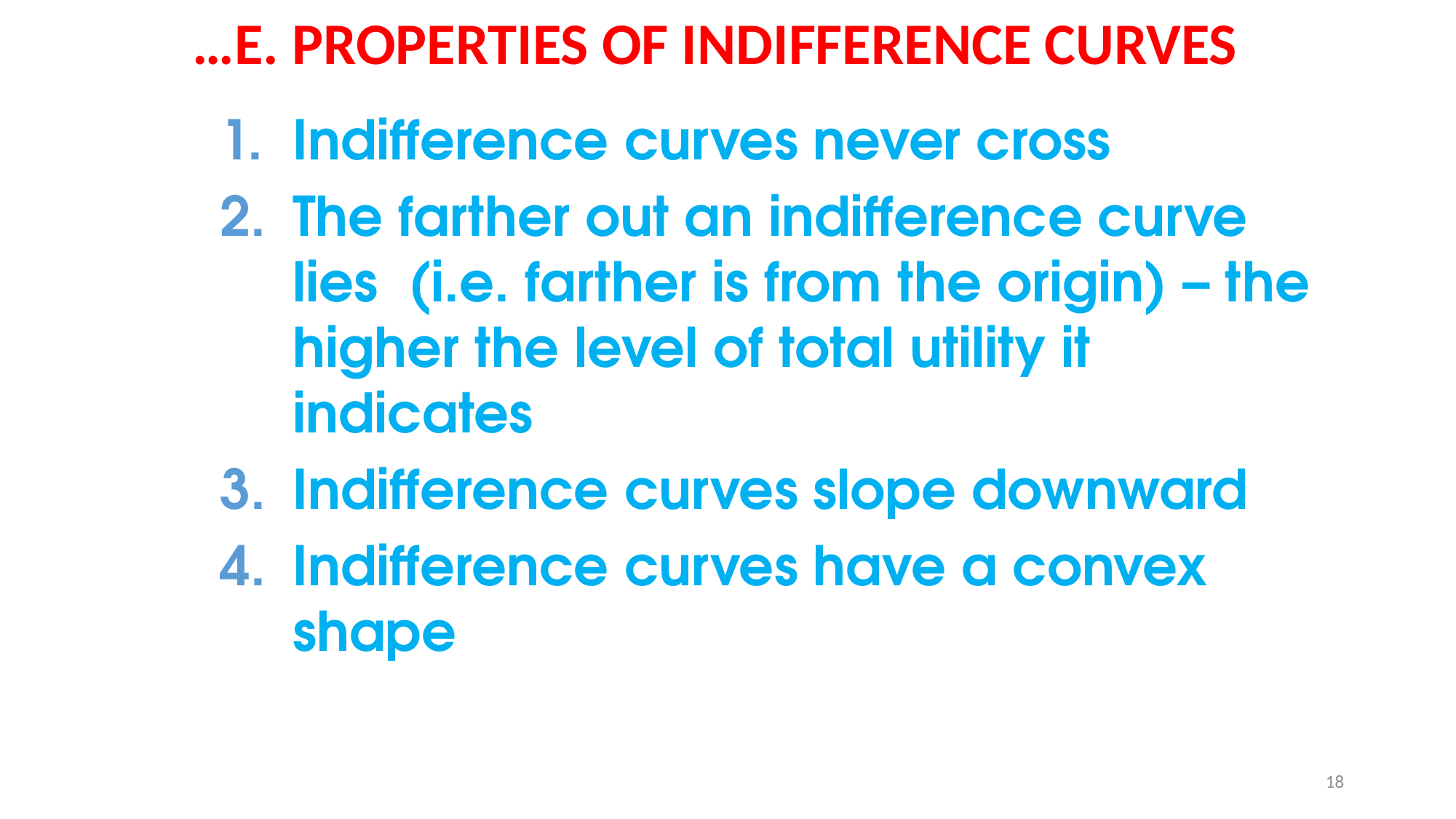

…E. PROPERTIES OF INDIFFERENCE CURVES
Indifference curves never cross
The farther out an indifference curve lies  (i.e. farther is from the origin) – the higher the level of total utility it indicates
Indifference curves slope downward
Indifference curves have a convex shape
18